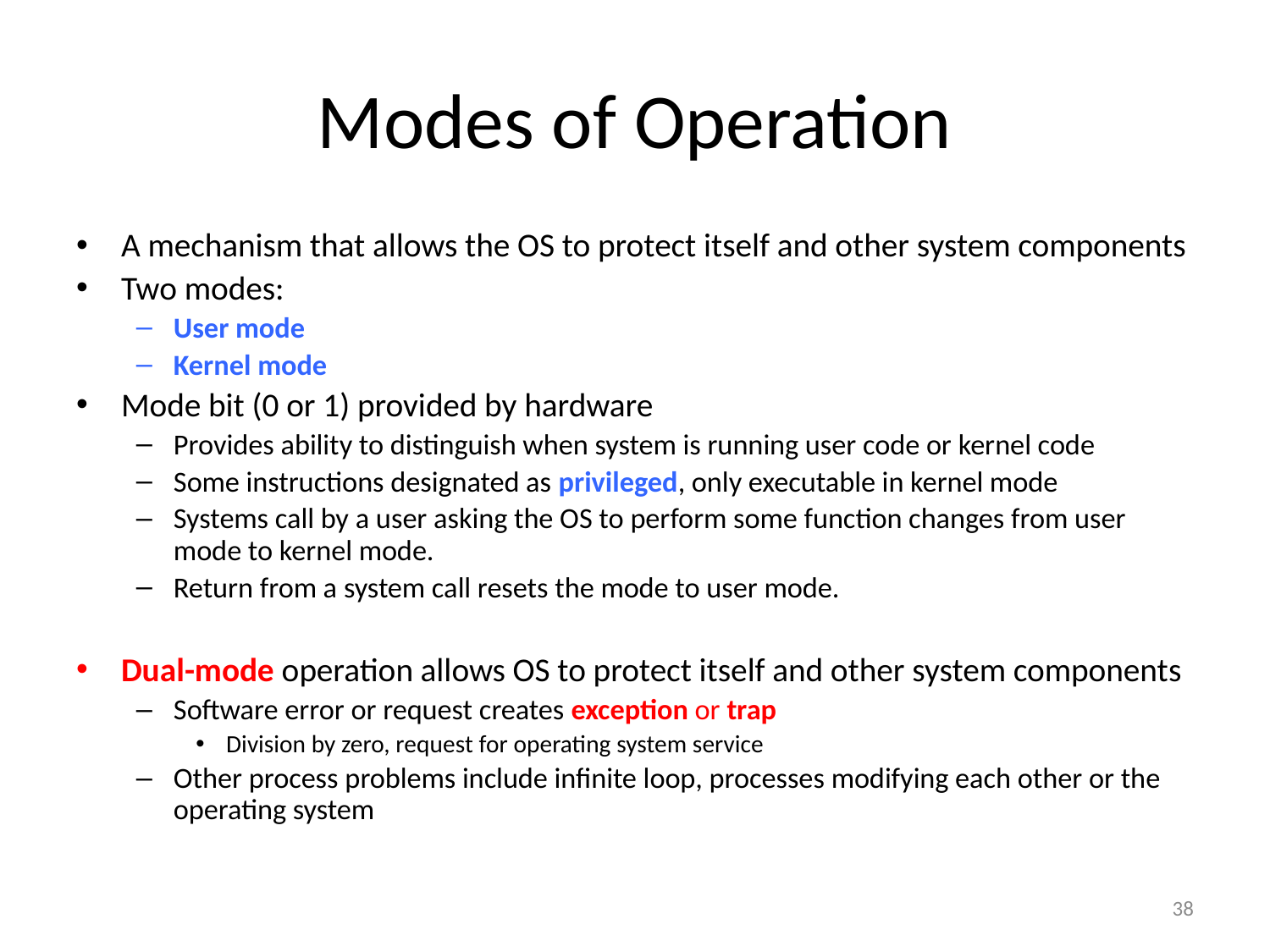

# Modes of Operation
A mechanism that allows the OS to protect itself and other system components
Two modes:
User mode
Kernel mode
Mode bit (0 or 1) provided by hardware
Provides ability to distinguish when system is running user code or kernel code
Some instructions designated as privileged, only executable in kernel mode
Systems call by a user asking the OS to perform some function changes from user mode to kernel mode.
Return from a system call resets the mode to user mode.

Dual-mode operation allows OS to protect itself and other system components
Software error or request creates exception or trap
Division by zero, request for operating system service
Other process problems include infinite loop, processes modifying each other or the operating system

38